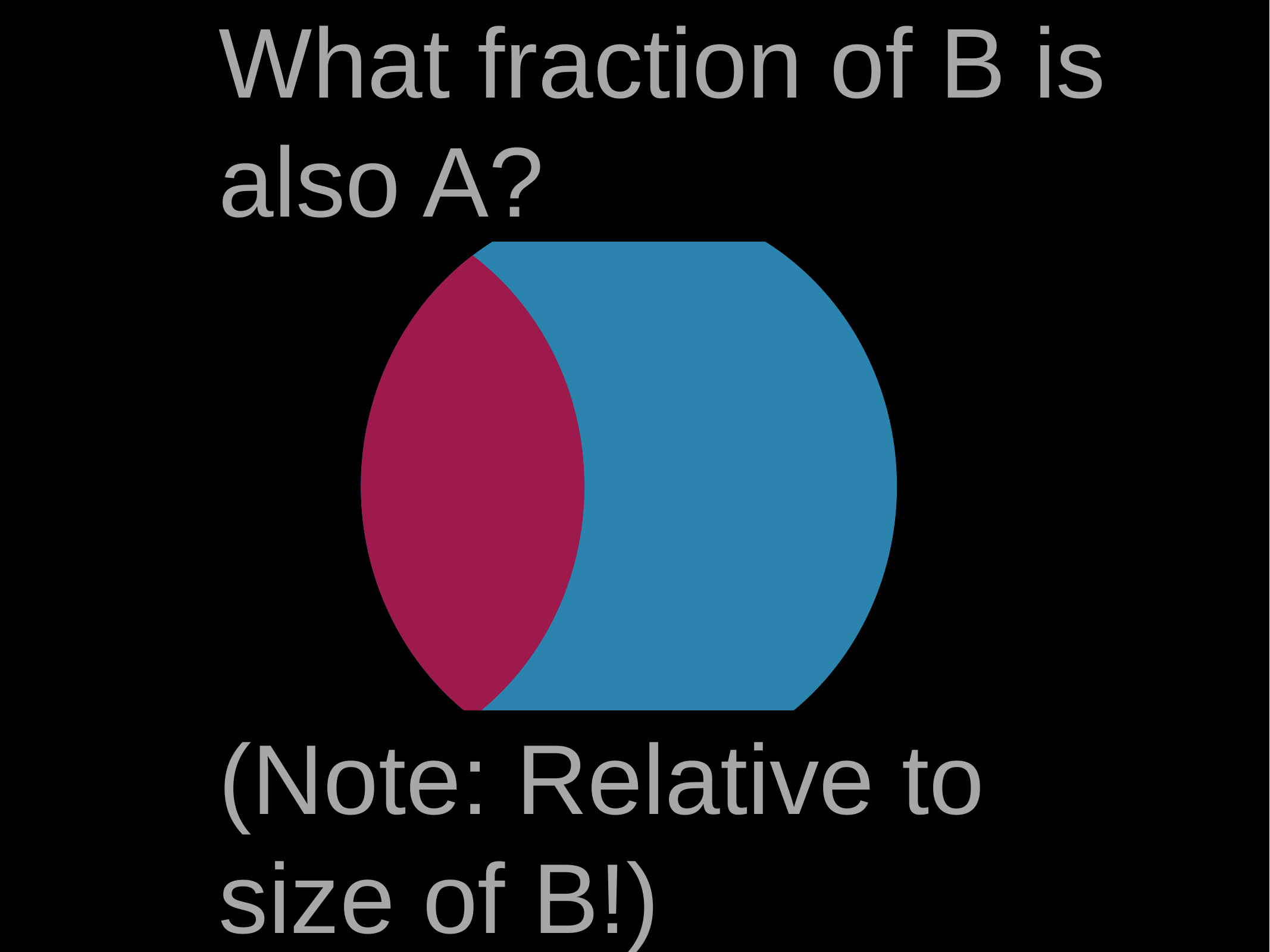

What fraction of B is also A?

(Note: Relative to size of B!)